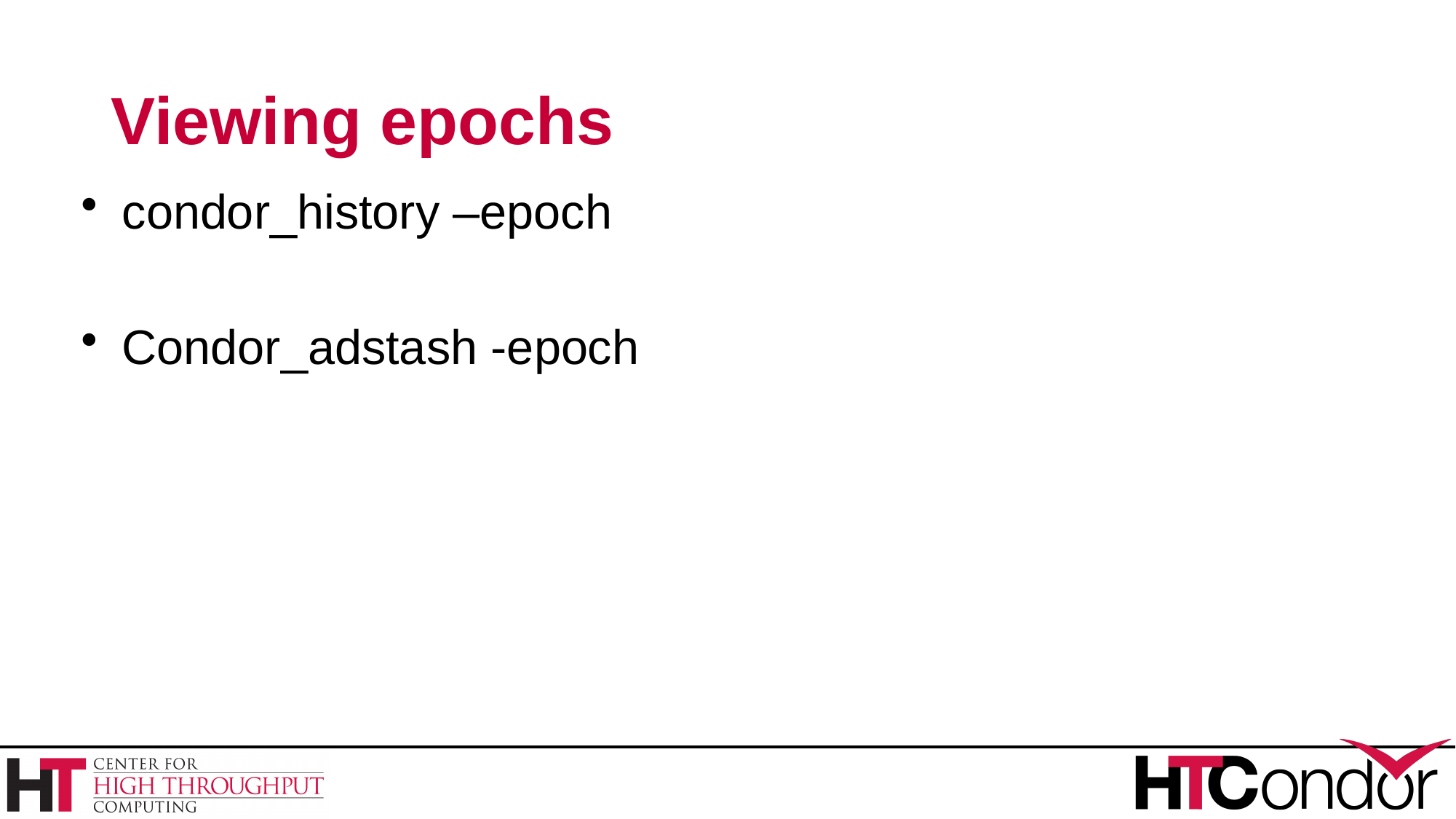

# Viewing epochs
condor_history –epoch

Condor_adstash -epoch